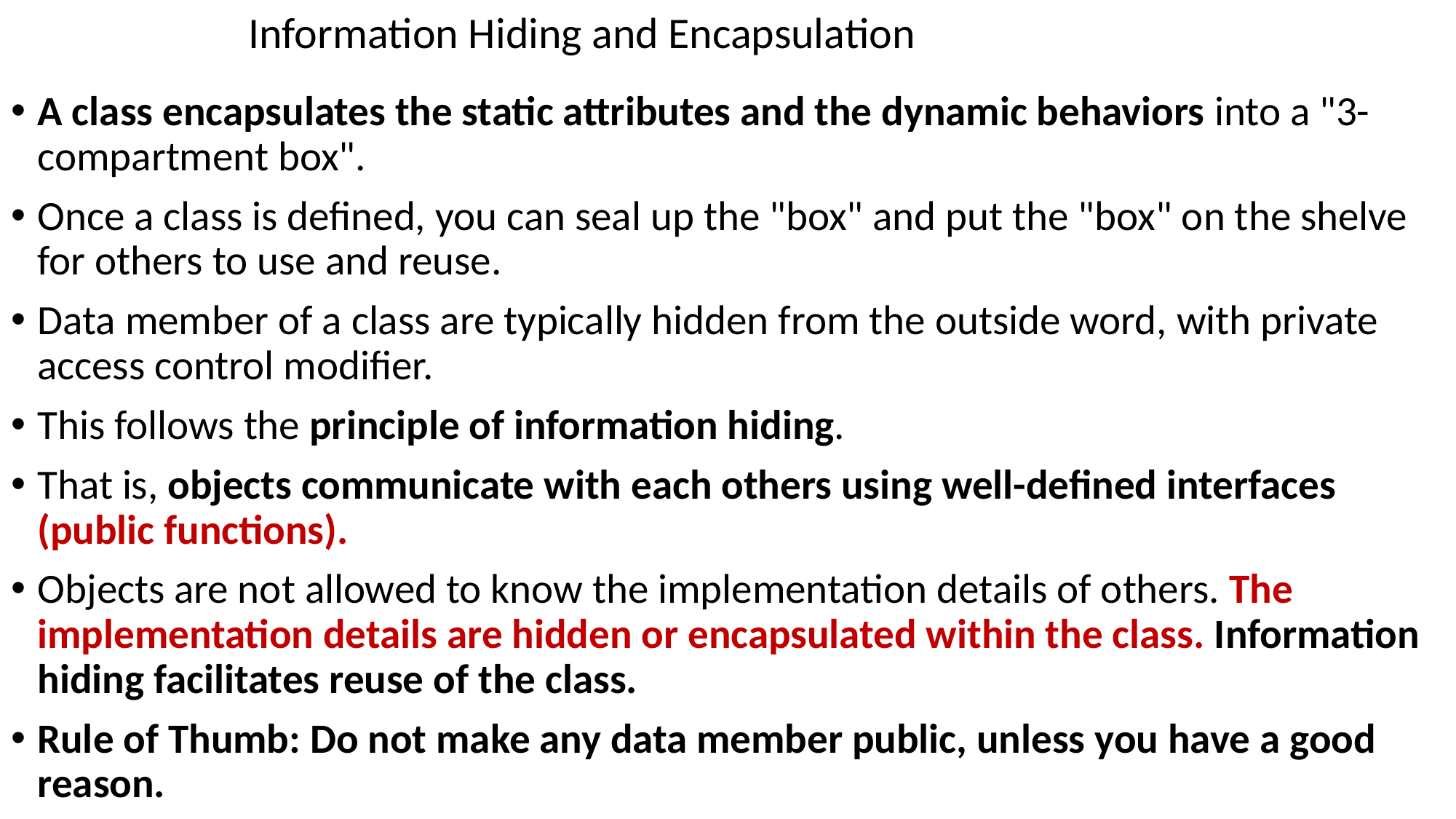

# Information Hiding and Encapsulation
A class encapsulates the static attributes and the dynamic behaviors into a "3-compartment box".
Once a class is defined, you can seal up the "box" and put the "box" on the shelve for others to use and reuse.
Data member of a class are typically hidden from the outside word, with private access control modifier.
This follows the principle of information hiding.
That is, objects communicate with each others using well-defined interfaces (public functions).
Objects are not allowed to know the implementation details of others. The implementation details are hidden or encapsulated within the class. Information hiding facilitates reuse of the class.
Rule of Thumb: Do not make any data member public, unless you have a good reason.